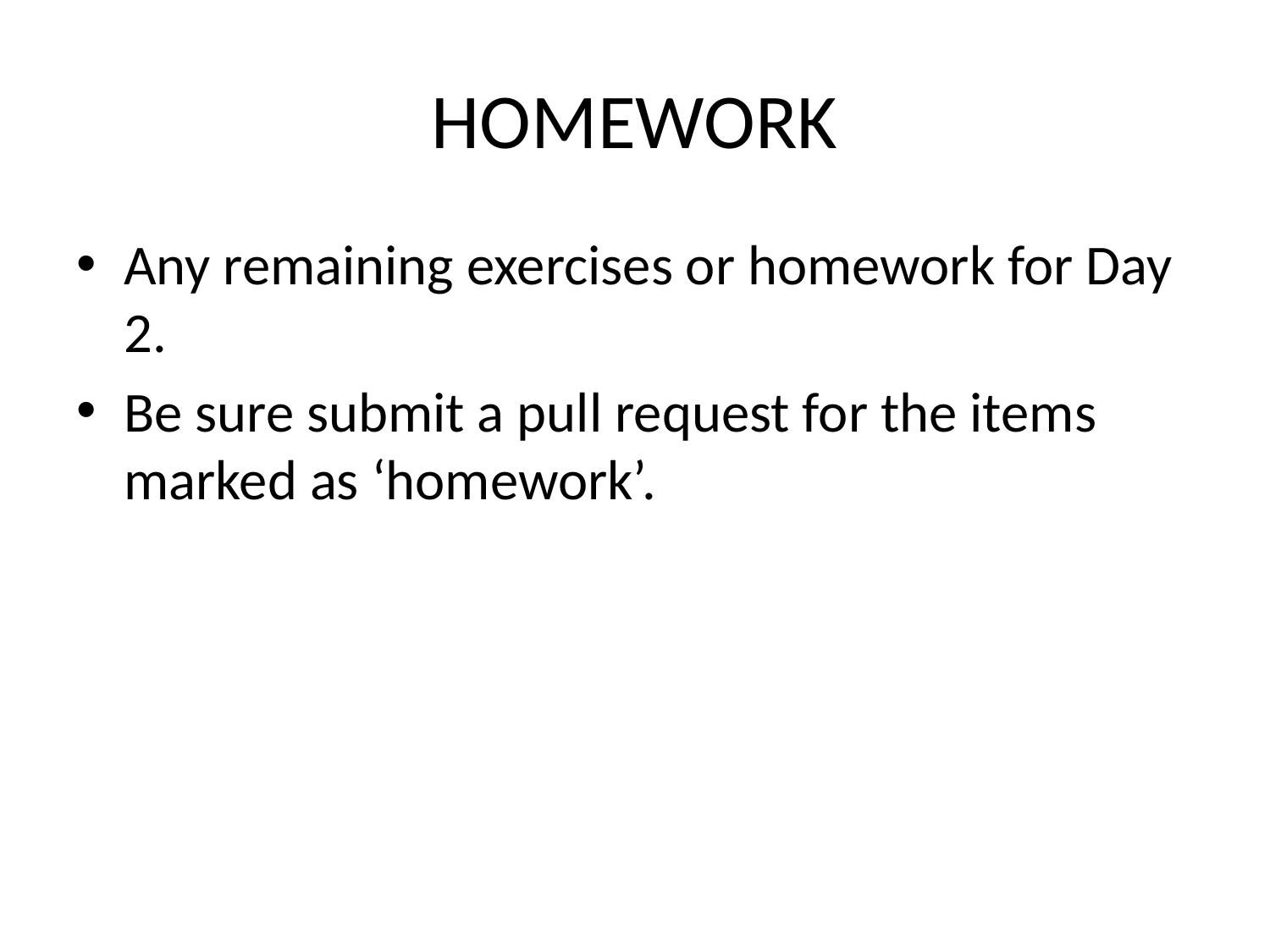

# HOMEWORK
Any remaining exercises or homework for Day 2.
Be sure submit a pull request for the items marked as ‘homework’.